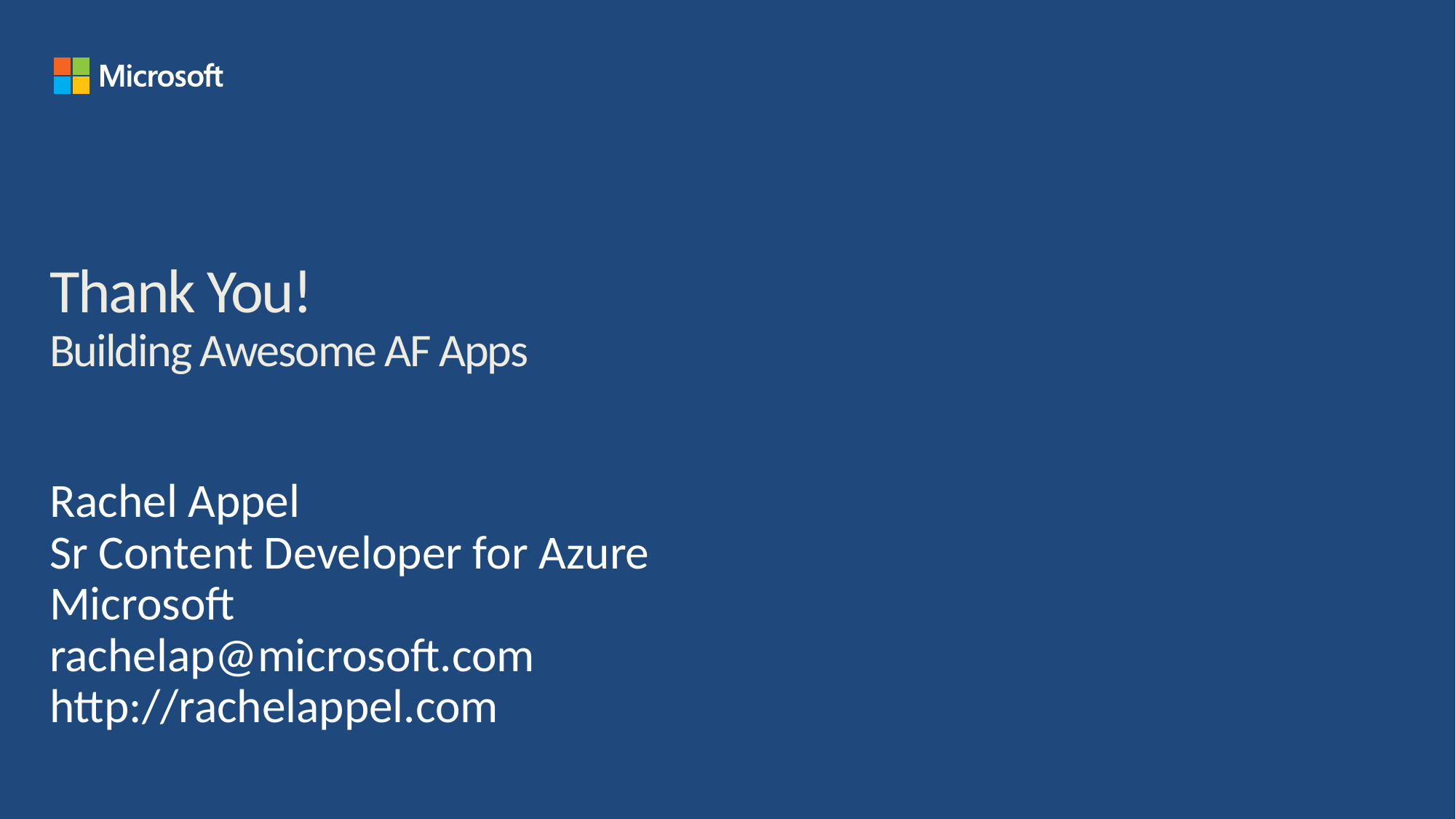

# Thank You! Building Awesome AF Apps
Rachel Appel
Sr Content Developer for Azure
Microsoft
rachelap@microsoft.com
http://rachelappel.com